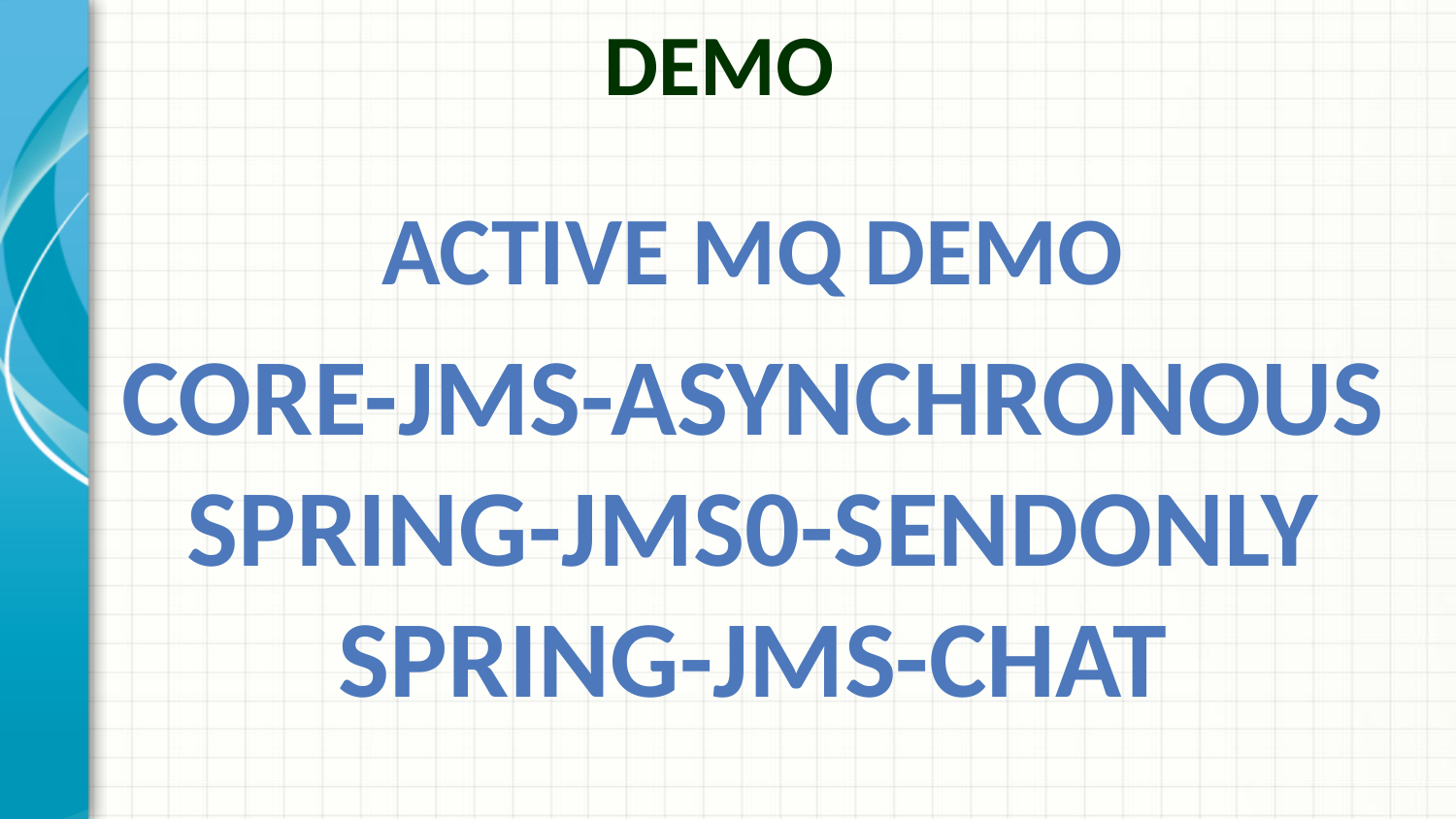

DEMO
Active MQ Demo
Core-JMS-Asynchronous
Spring-JMS0-SendOnly
Spring-JMS-CHAT